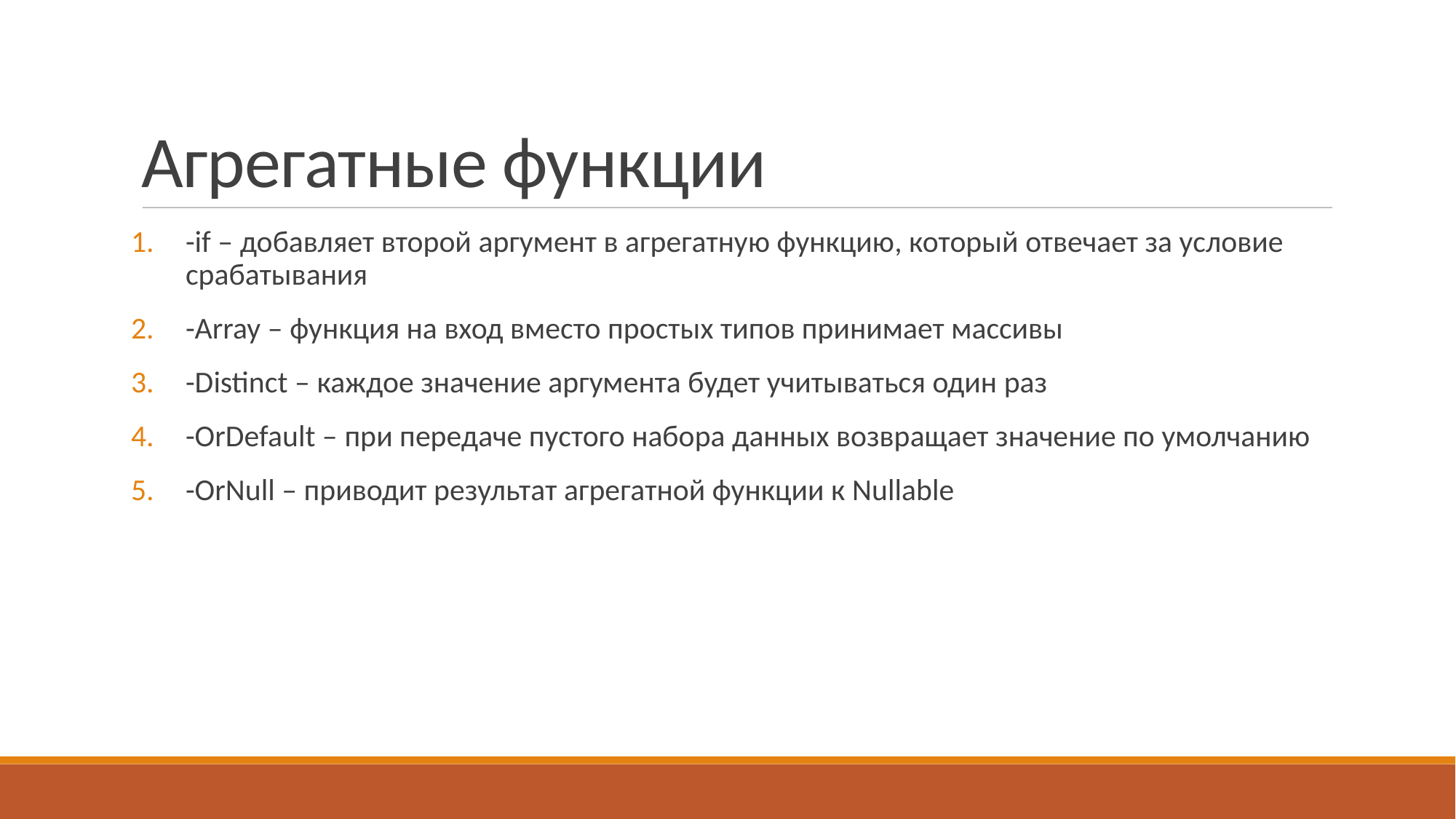

Агрегатные функции
-if – добавляет второй аргумент в агрегатную функцию, который отвечает за условие срабатывания
-Array – функция на вход вместо простых типов принимает массивы
-Distinct – каждое значение аргумента будет учитываться один раз
-OrDefault – при передаче пустого набора данных возвращает значение по умолчанию
-OrNull – приводит результат агрегатной функции к Nullable